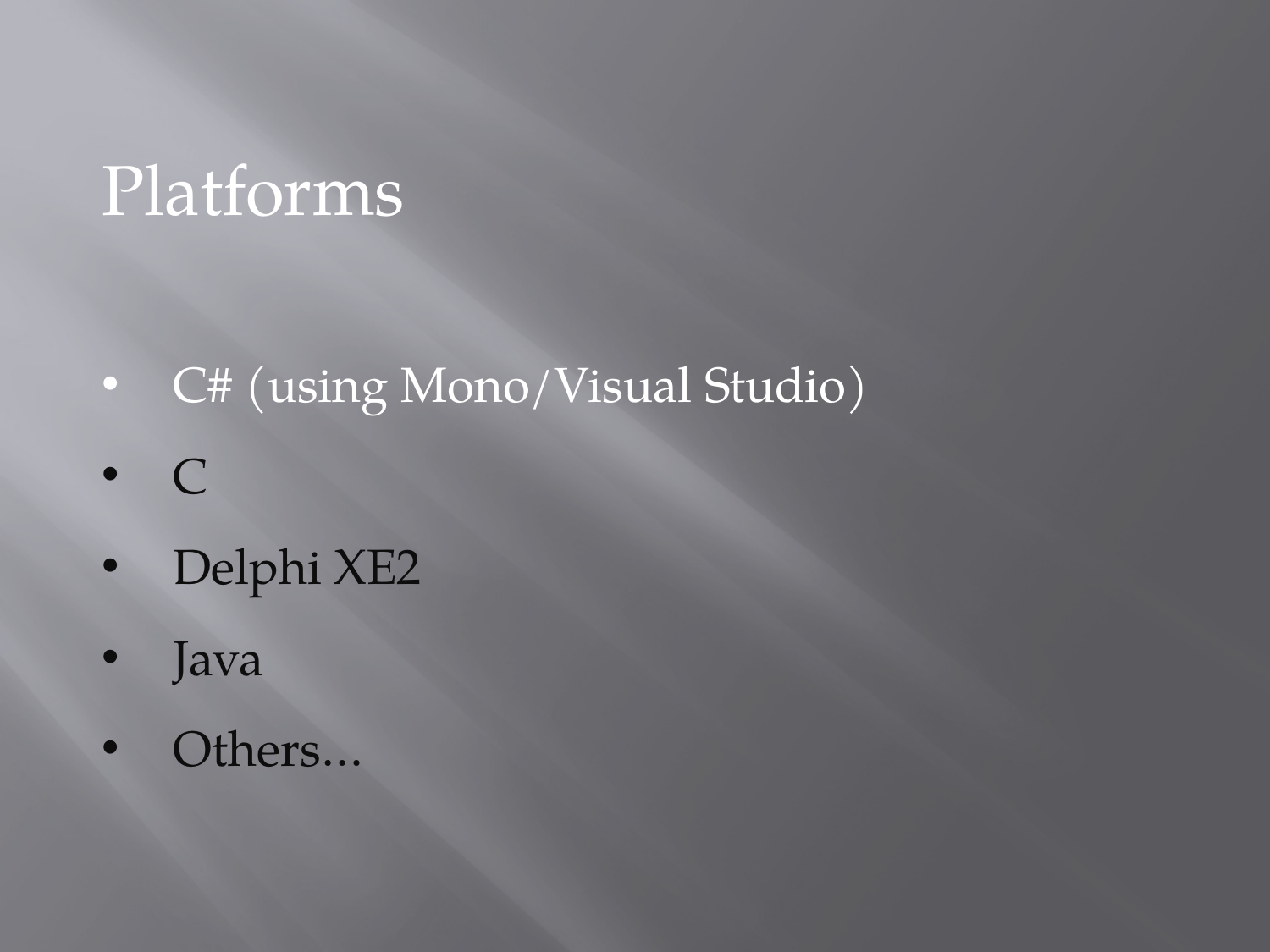

Platforms
C# (using Mono/Visual Studio)
C
Delphi XE2
Java
Others…